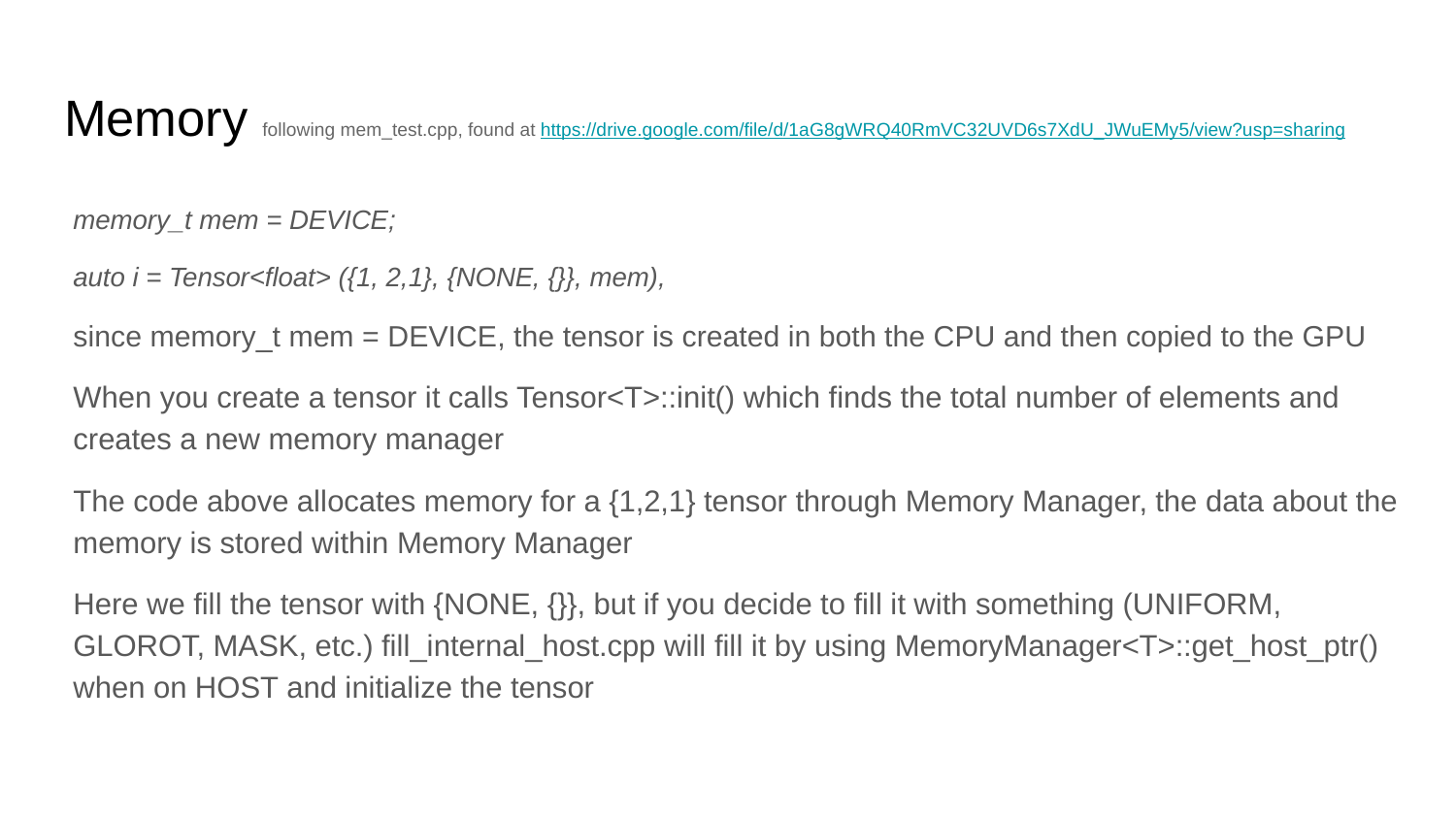

# Memory following mem_test.cpp, found at https://drive.google.com/file/d/1aG8gWRQ40RmVC32UVD6s7XdU_JWuEMy5/view?usp=sharing

memory_t mem = DEVICE;
auto i = Tensor<float> ({1, 2,1}, {NONE, {}}, mem),
since memory_t mem = DEVICE, the tensor is created in both the CPU and then copied to the GPU
When you create a tensor it calls Tensor<T>::init() which finds the total number of elements and creates a new memory manager
The code above allocates memory for a {1,2,1} tensor through Memory Manager, the data about the memory is stored within Memory Manager
Here we fill the tensor with {NONE, {}}, but if you decide to fill it with something (UNIFORM, GLOROT, MASK, etc.) fill_internal_host.cpp will fill it by using MemoryManager<T>::get_host_ptr() when on HOST and initialize the tensor